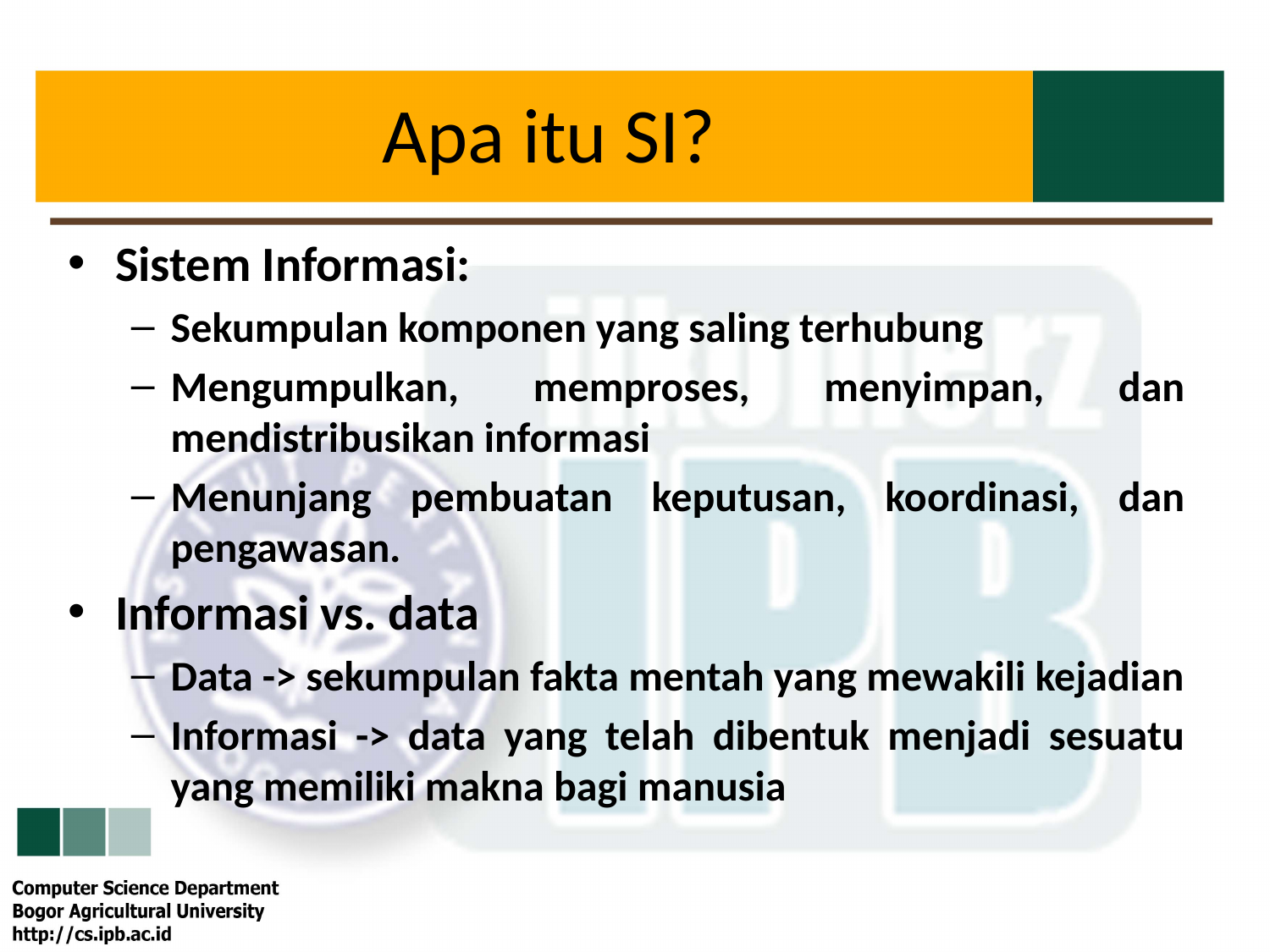

# Apa itu SI?
Sistem Informasi:
Sekumpulan komponen yang saling terhubung
Mengumpulkan, memproses, menyimpan, dan mendistribusikan informasi
Menunjang pembuatan keputusan, koordinasi, dan pengawasan.
Informasi vs. data
Data -> sekumpulan fakta mentah yang mewakili kejadian
Informasi -> data yang telah dibentuk menjadi sesuatu yang memiliki makna bagi manusia